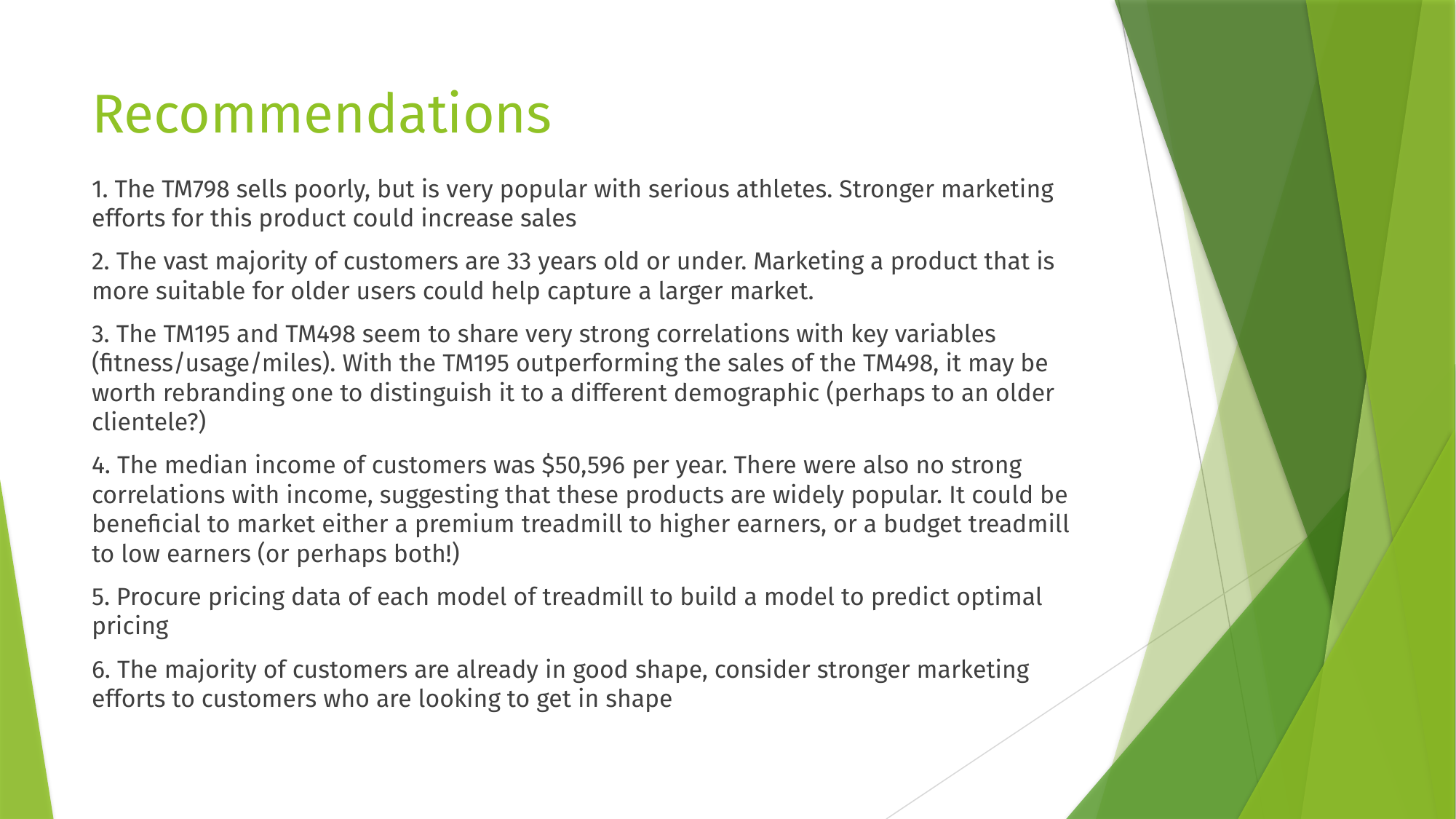

# Recommendations
1. The TM798 sells poorly, but is very popular with serious athletes. Stronger marketing efforts for this product could increase sales
2. The vast majority of customers are 33 years old or under. Marketing a product that is more suitable for older users could help capture a larger market.
3. The TM195 and TM498 seem to share very strong correlations with key variables (fitness/usage/miles). With the TM195 outperforming the sales of the TM498, it may be worth rebranding one to distinguish it to a different demographic (perhaps to an older clientele?)
4. The median income of customers was $50,596 per year. There were also no strong correlations with income, suggesting that these products are widely popular. It could be beneficial to market either a premium treadmill to higher earners, or a budget treadmill to low earners (or perhaps both!)
5. Procure pricing data of each model of treadmill to build a model to predict optimal pricing
6. The majority of customers are already in good shape, consider stronger marketing efforts to customers who are looking to get in shape